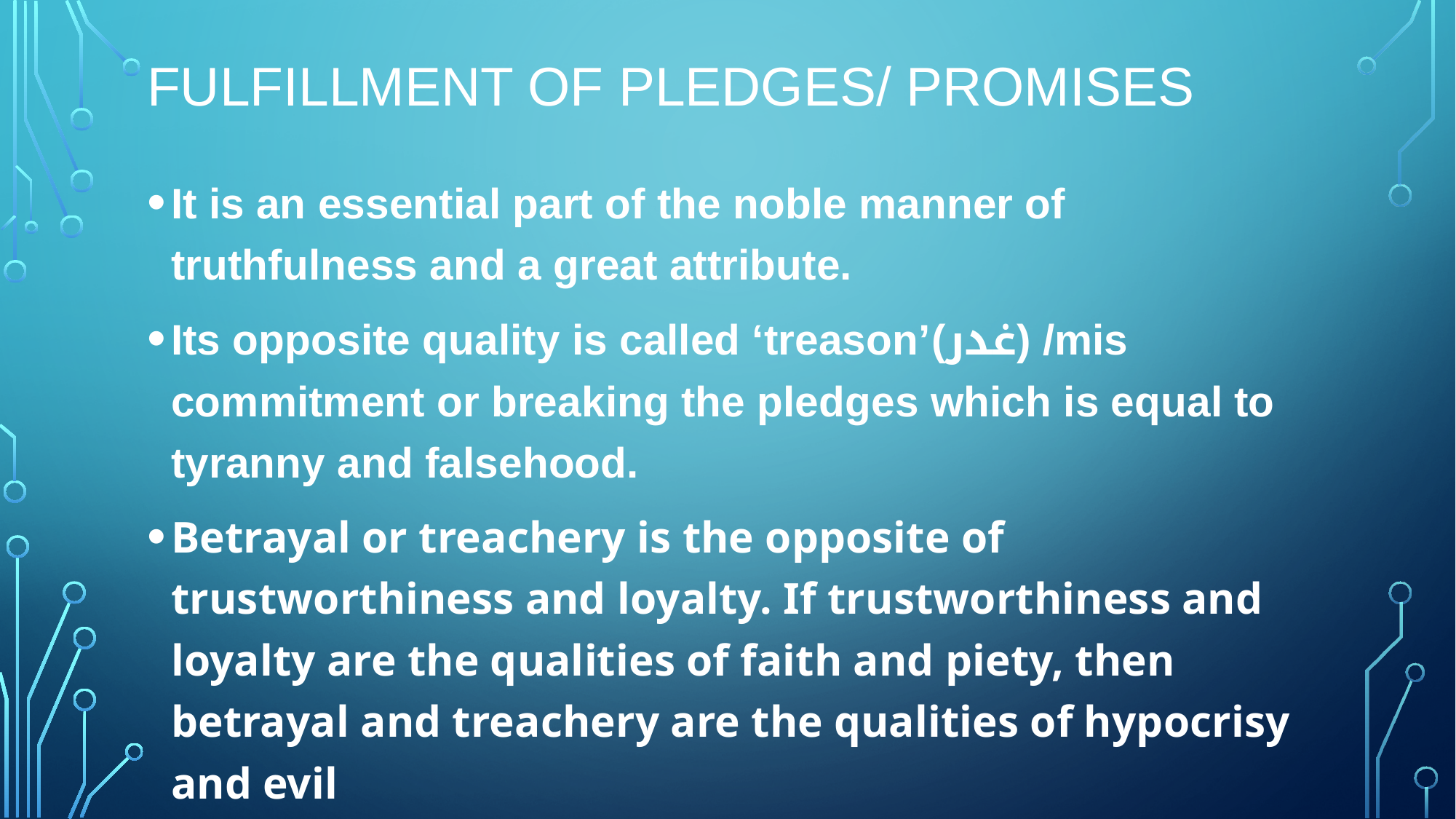

# Fulfillment of pledges/ promises
It is an essential part of the noble manner of truthfulness and a great attribute.
Its opposite quality is called ‘treason’(غدر) /mis commitment or breaking the pledges which is equal to tyranny and falsehood.
Betrayal or treachery is the opposite of trustworthiness and loyalty. If trustworthiness and loyalty are the qualities of faith and piety, then betrayal and treachery are the qualities of hypocrisy and evil